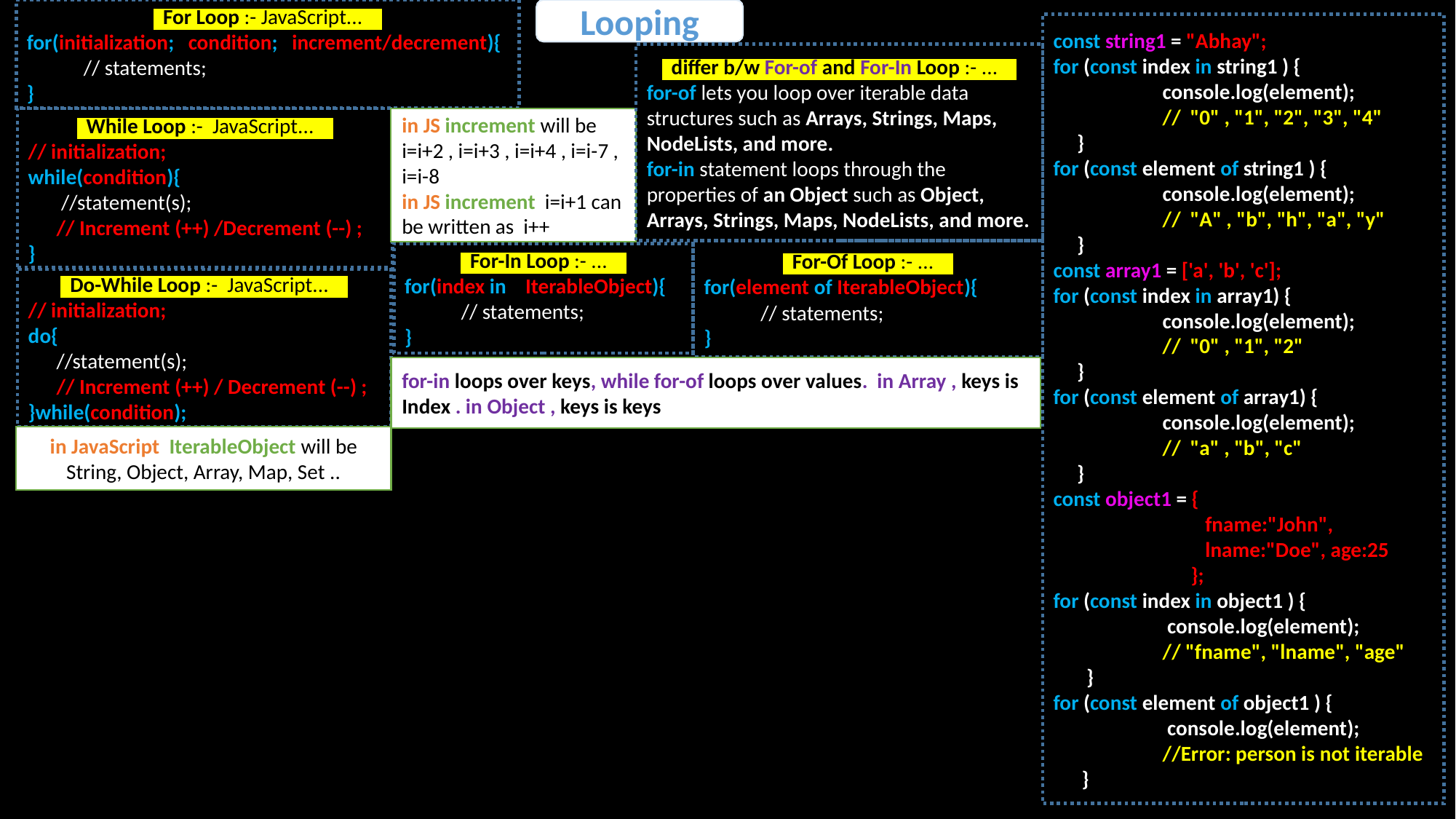

For Loop :- JavaScript...
for(initialization;   condition;   increment/decrement){
            // statements;
}
Looping
const string1 = "Abhay";
for (const index in string1 ) {
	console.log(element);
	//  "0" , "1", "2", "3", "4"
     }
for (const element of string1 ) {
	console.log(element);
	//  "A" , "b", "h", "a", "y"
     }
const array1 = ['a', 'b', 'c'];
for (const index in array1) {
	console.log(element);
	//  "0" , "1", "2"
     }
for (const element of array1) {
	console.log(element);
	//  "a" , "b", "c"
     }
const object1 = {
	         fname:"John",
	         lname:"Doe", age:25
	      };
for (const index in object1 ) {
	 console.log(element);
	// "fname", "lname", "age"
       }
for (const element of object1 ) {
	 console.log(element);
	//Error: person is not iterable
      }
  differ b/w For-of and For-In Loop :- ...
for-of lets you loop over iterable data structures such as Arrays, Strings, Maps, NodeLists, and more.
for-in statement loops through the properties of an Object such as Object, Arrays, Strings, Maps, NodeLists, and more.
in JS increment will be i=i+2 , i=i+3 , i=i+4 , i=i-7 , i=i-8
in JS increment  i=i+1 can be written as  i++
  While Loop :-  JavaScript...
// initialization;
while(condition){
       //statement(s);
      // Increment (++) /Decrement (--) ;
}
  For-Of Loop :- ...
for(element of IterableObject){
            // statements;
}
  For-In Loop :- ...
for(index in    IterableObject){
            // statements;
}
  Do-While Loop :-  JavaScript...
// initialization;
do{
      //statement(s);
      // Increment (++) / Decrement (--) ;
}while(condition);
for-in loops over keys, while for-of loops over values.  in Array , keys is Index . in Object , keys is keys
in JavaScript  IterableObject will be String, Object, Array, Map, Set ..